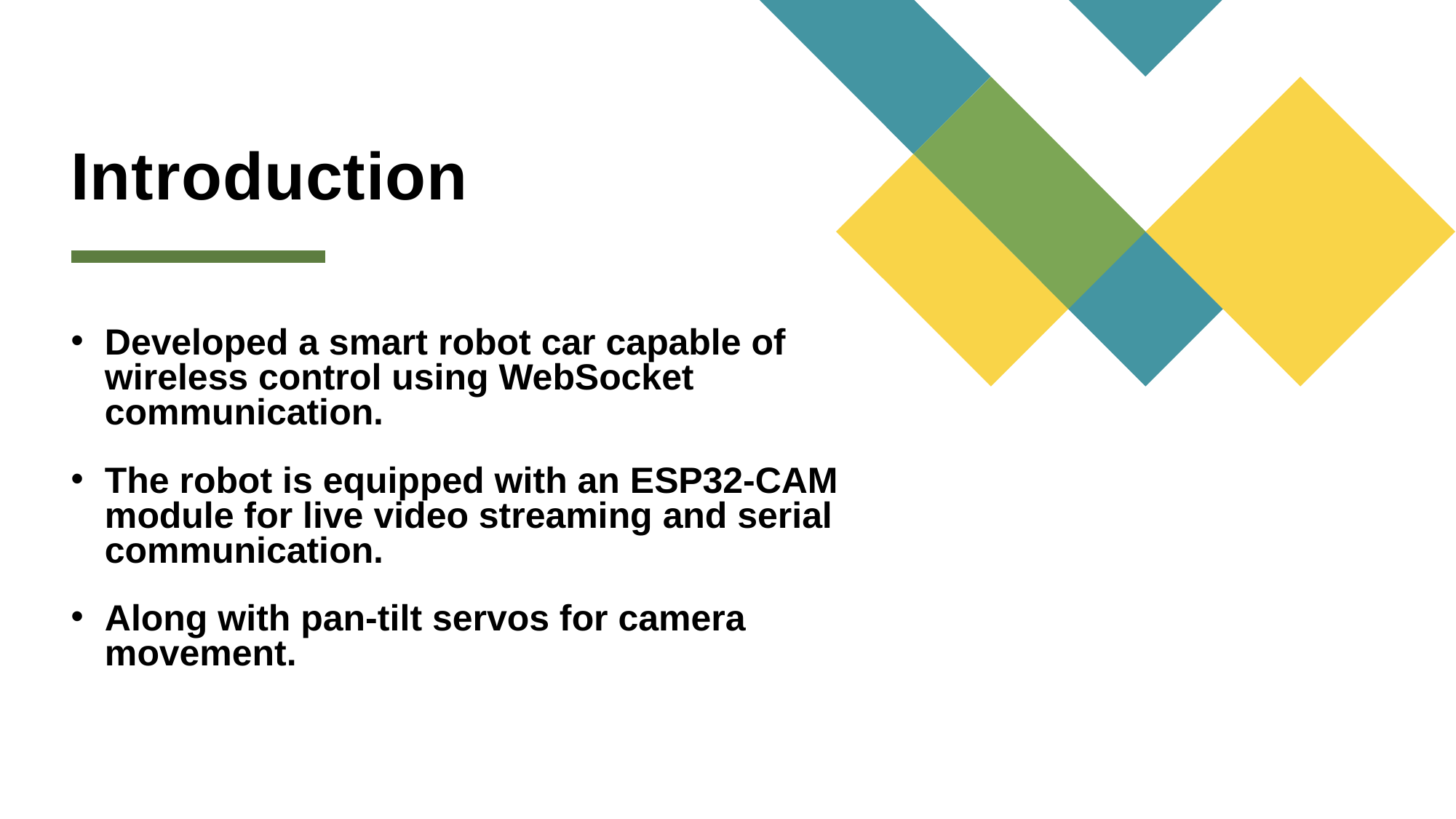

# Introduction
Developed a smart robot car capable of wireless control using WebSocket communication.
The robot is equipped with an ESP32-CAM module for live video streaming and serial communication.
Along with pan-tilt servos for camera movement.